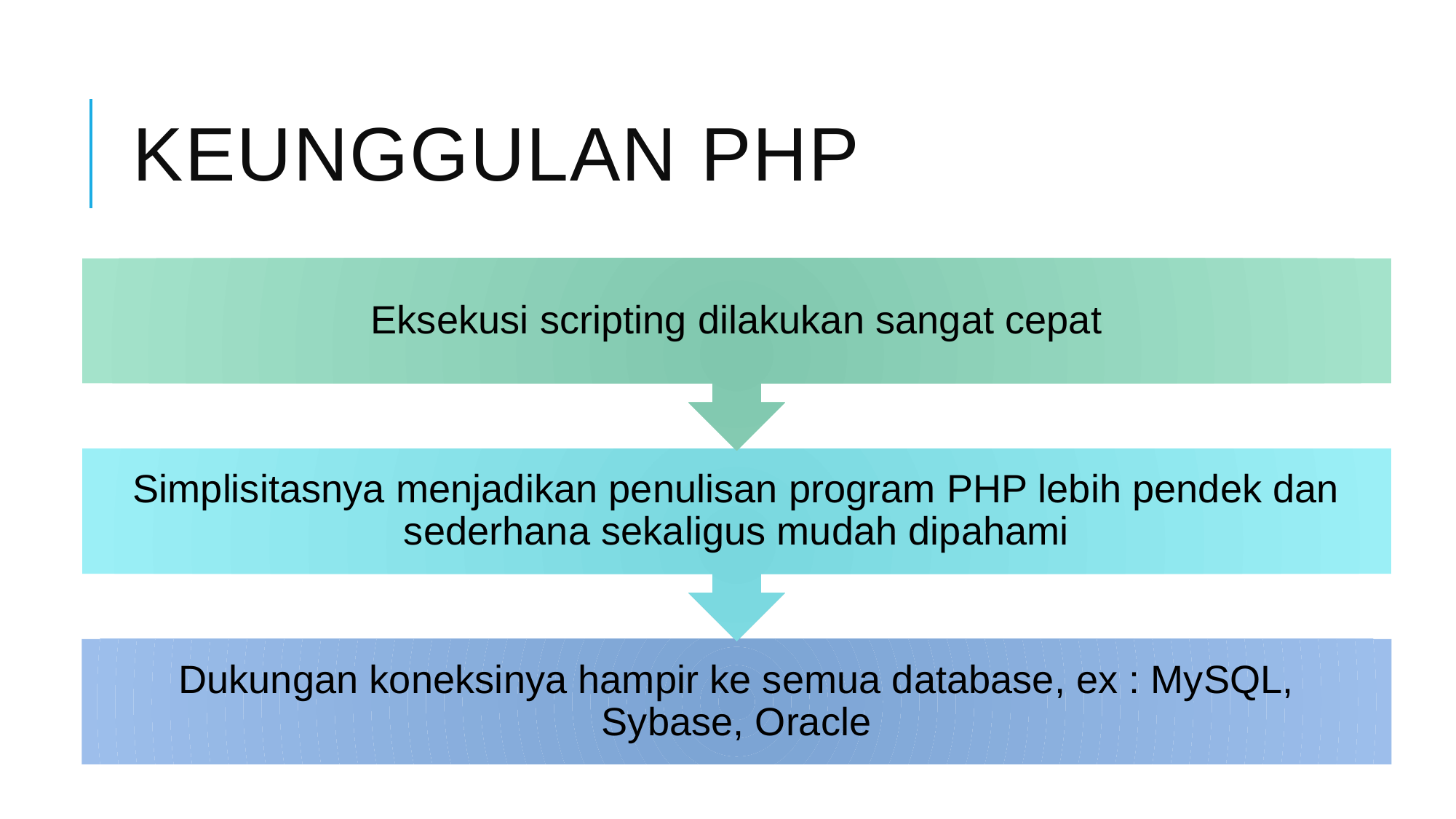

# Keunggulan PHP
Dukungan koneksinya hampir ke semua database, ex : MySQL, Sybase, Oracle
Simplisitasnya menjadikan penulisan program PHP lebih pendek dan sederhana sekaligus mudah dipahami
Eksekusi scripting dilakukan sangat cepat